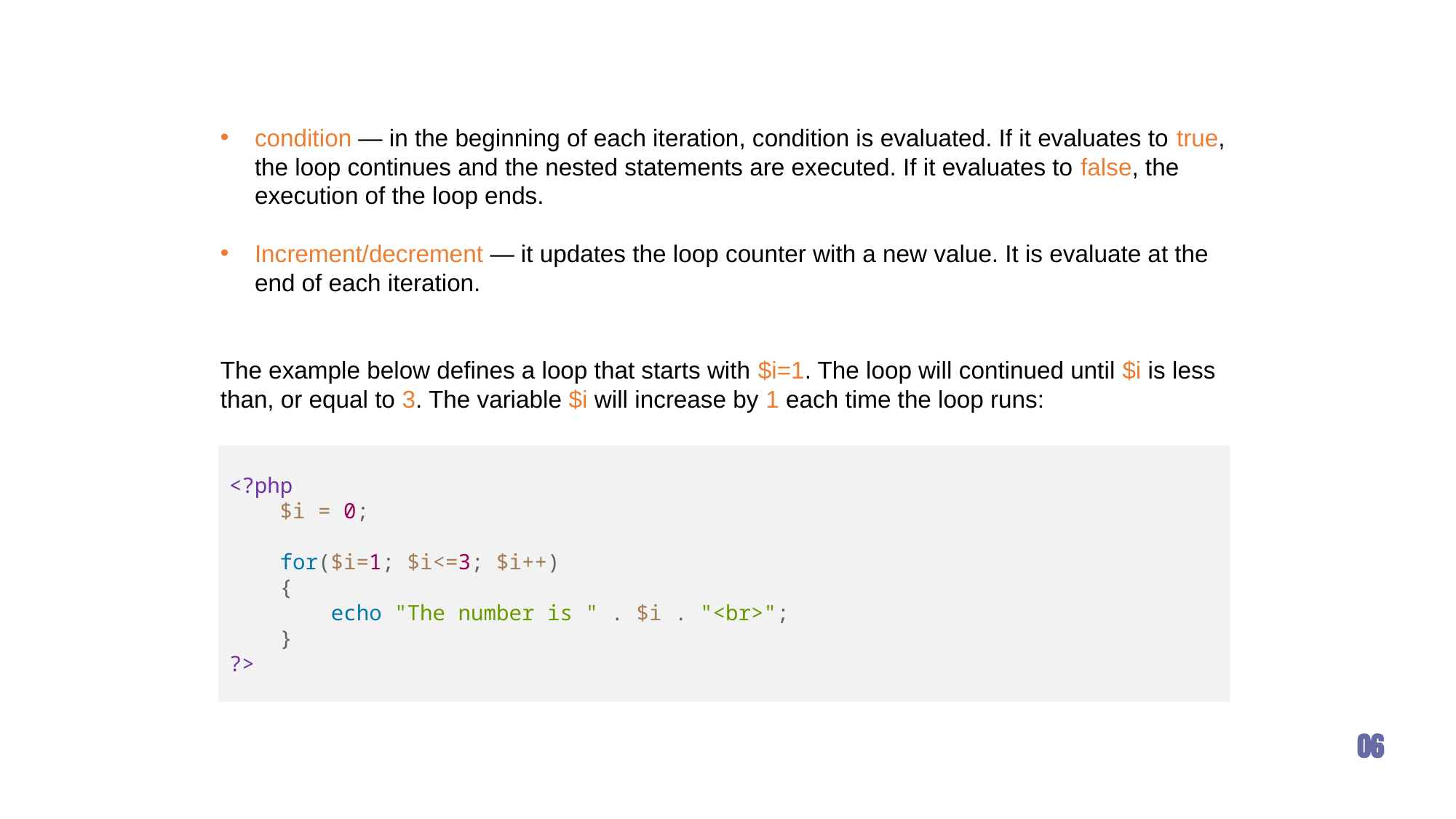

condition — in the beginning of each iteration, condition is evaluated. If it evaluates to true, the loop continues and the nested statements are executed. If it evaluates to false, the execution of the loop ends.

Increment/decrement — it updates the loop counter with a new value. It is evaluate at the end of each iteration.

The example below defines a loop that starts with $i=1. The loop will continued until $i is less than, or equal to 3. The variable $i will increase by 1 each time the loop runs:
<?php
    $i = 0;

    for($i=1; $i<=3; $i++)
    {
        echo "The number is " . $i . "<br>";
    }
?>
06